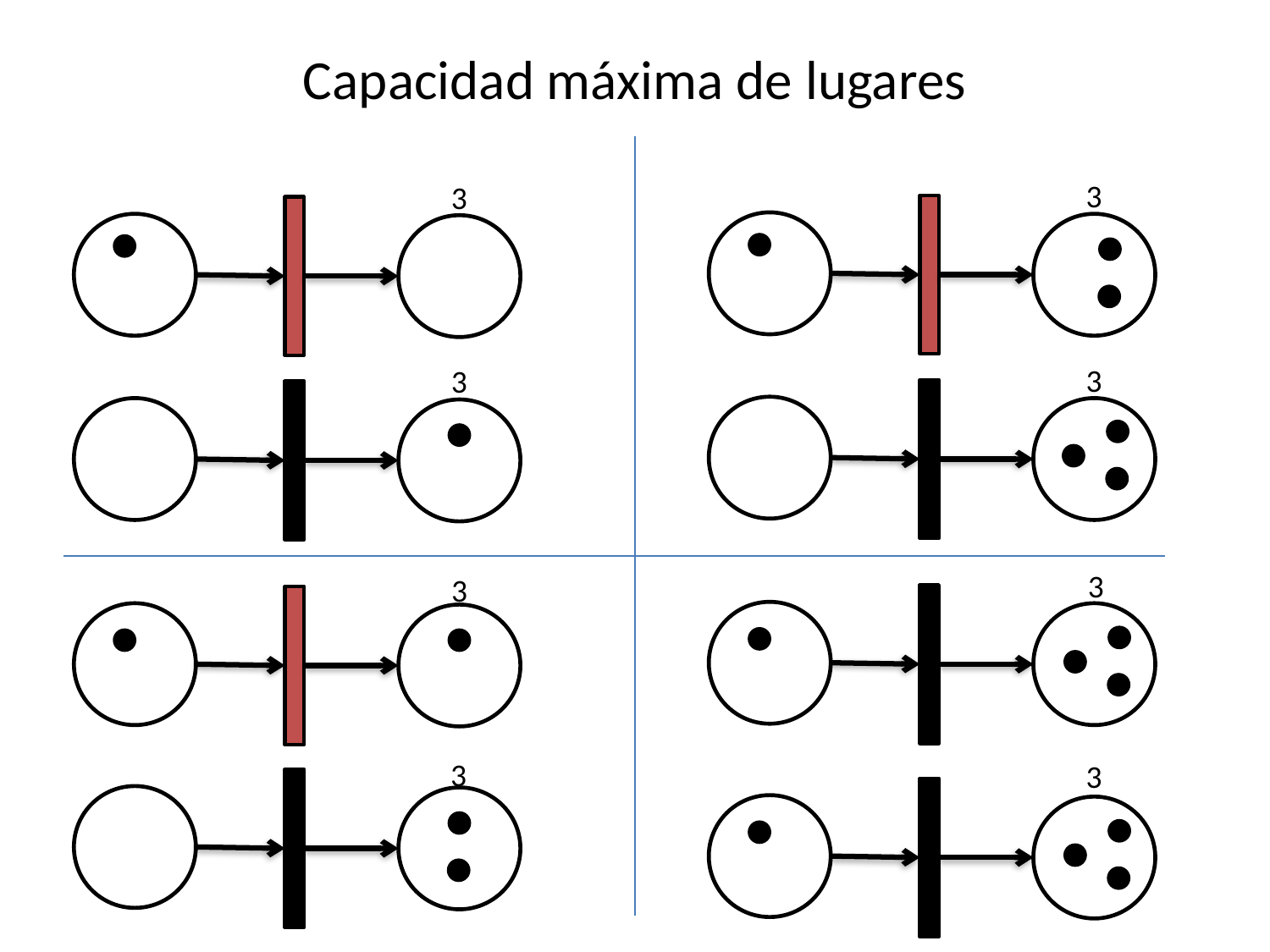

# Capacidad máxima de lugares
3
3

3
3

3
3

3
3